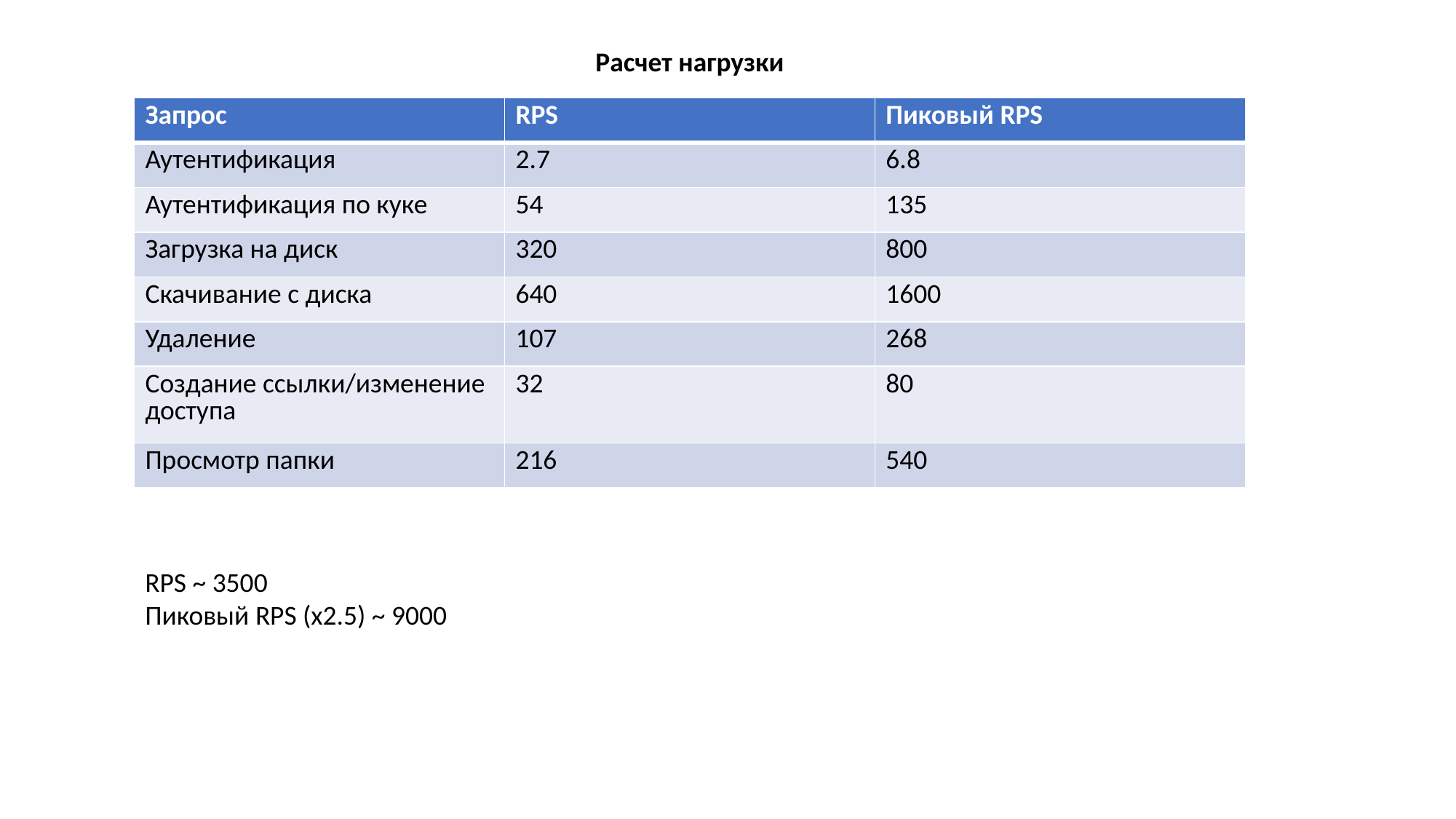

Расчет нагрузки
| Запрос | RPS | Пиковый RPS |
| --- | --- | --- |
| Аутентификация | 2.7 | 6.8 |
| Аутентификация по куке | 54 | 135 |
| Загрузка на диск | 320 | 800 |
| Скачивание с диска | 640 | 1600 |
| Удаление | 107 | 268 |
| Создание ссылки/изменение доступа | 32 | 80 |
| Просмотр папки | 216 | 540 |
RPS ~ 3500
Пиковый RPS (x2.5) ~ 9000